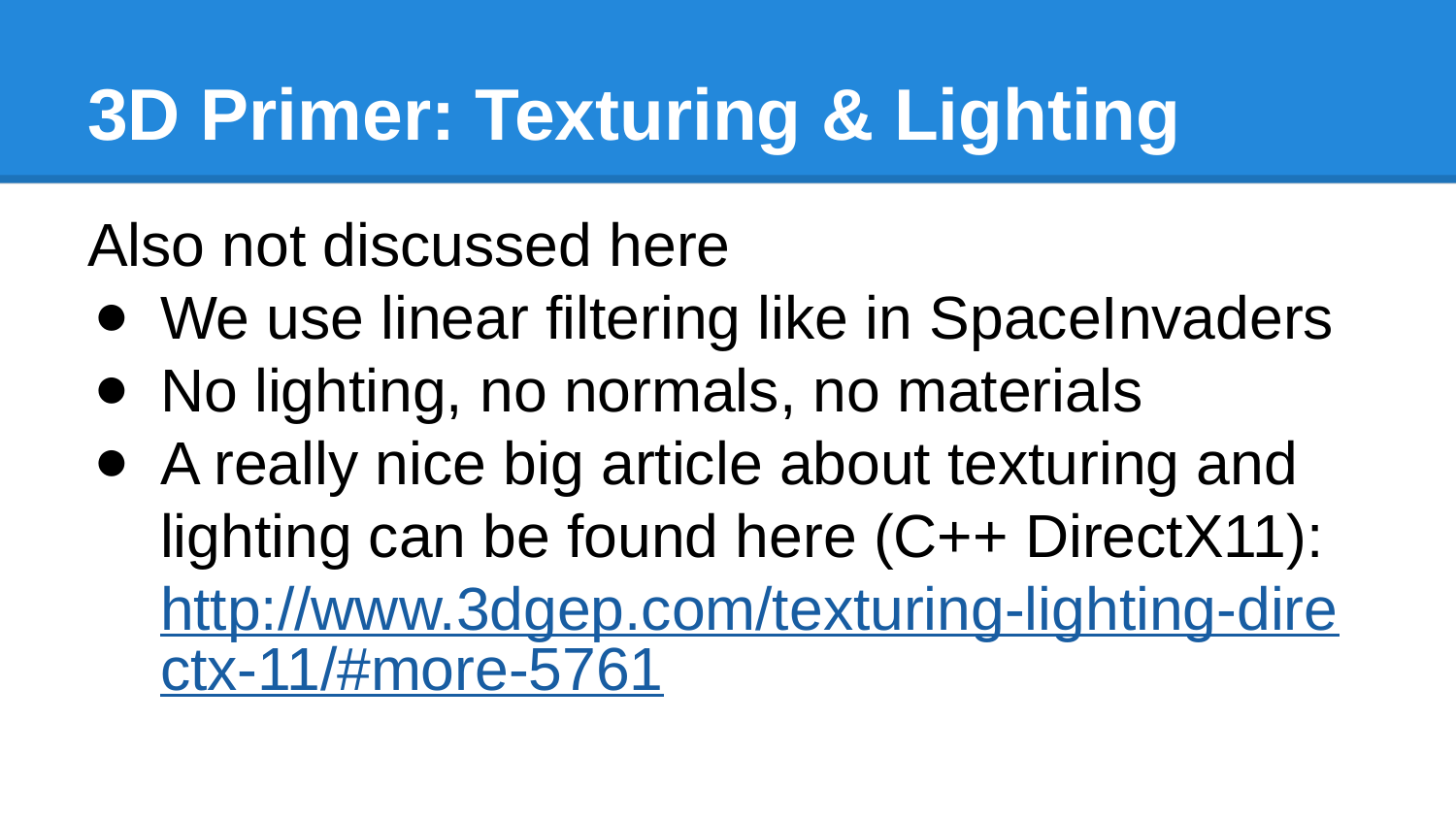

# 3D Primer: Texturing & Lighting
Also not discussed here
We use linear filtering like in SpaceInvaders
No lighting, no normals, no materials
A really nice big article about texturing and lighting can be found here (C++ DirectX11): http://www.3dgep.com/texturing-lighting-directx-11/#more-5761